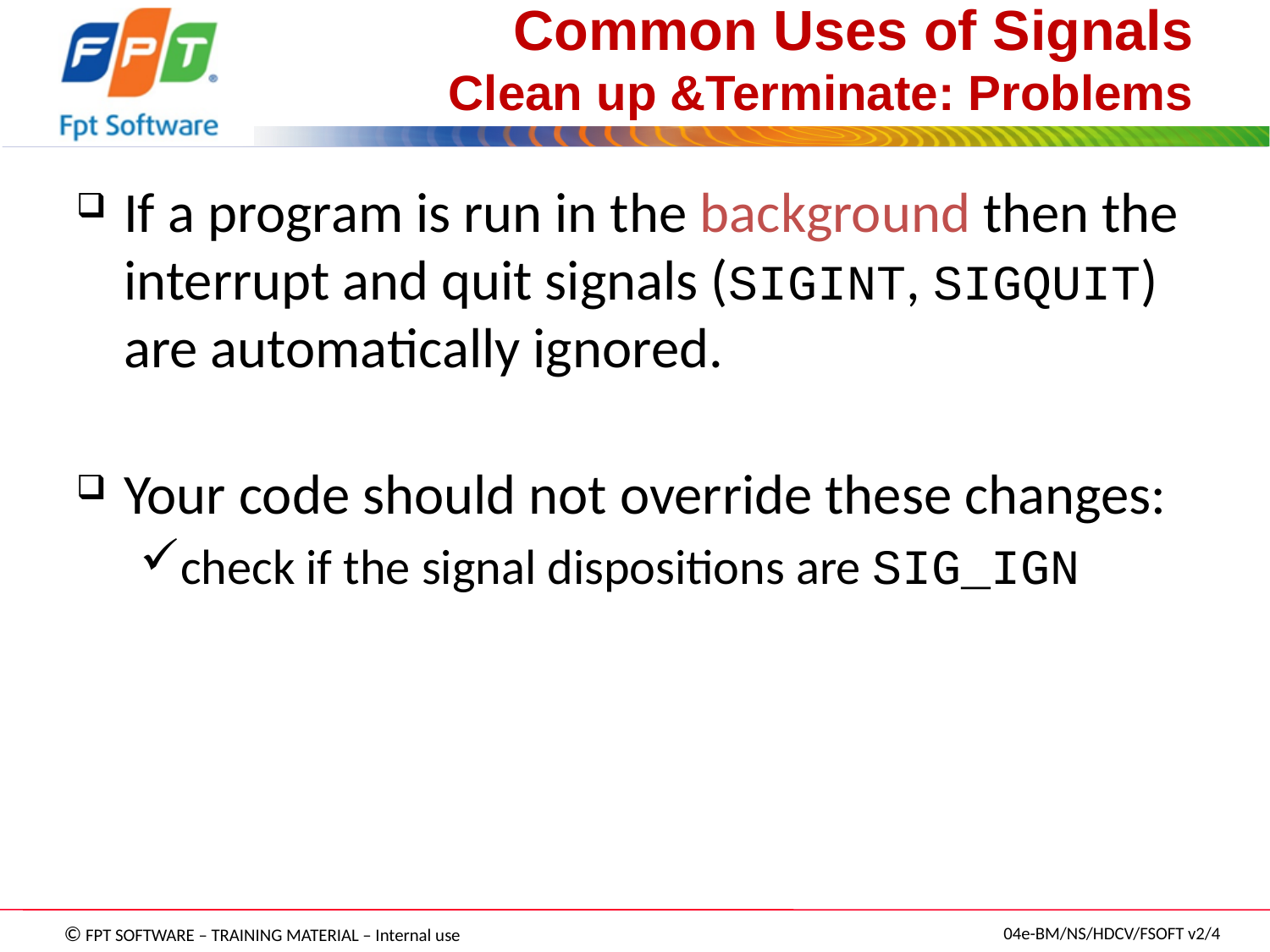

# Common Uses of Signals Clean up &Terminate: Problems
If a program is run in the background then the interrupt and quit signals (SIGINT, SIGQUIT) are automatically ignored.
Your code should not override these changes:
check if the signal dispositions are SIG_IGN